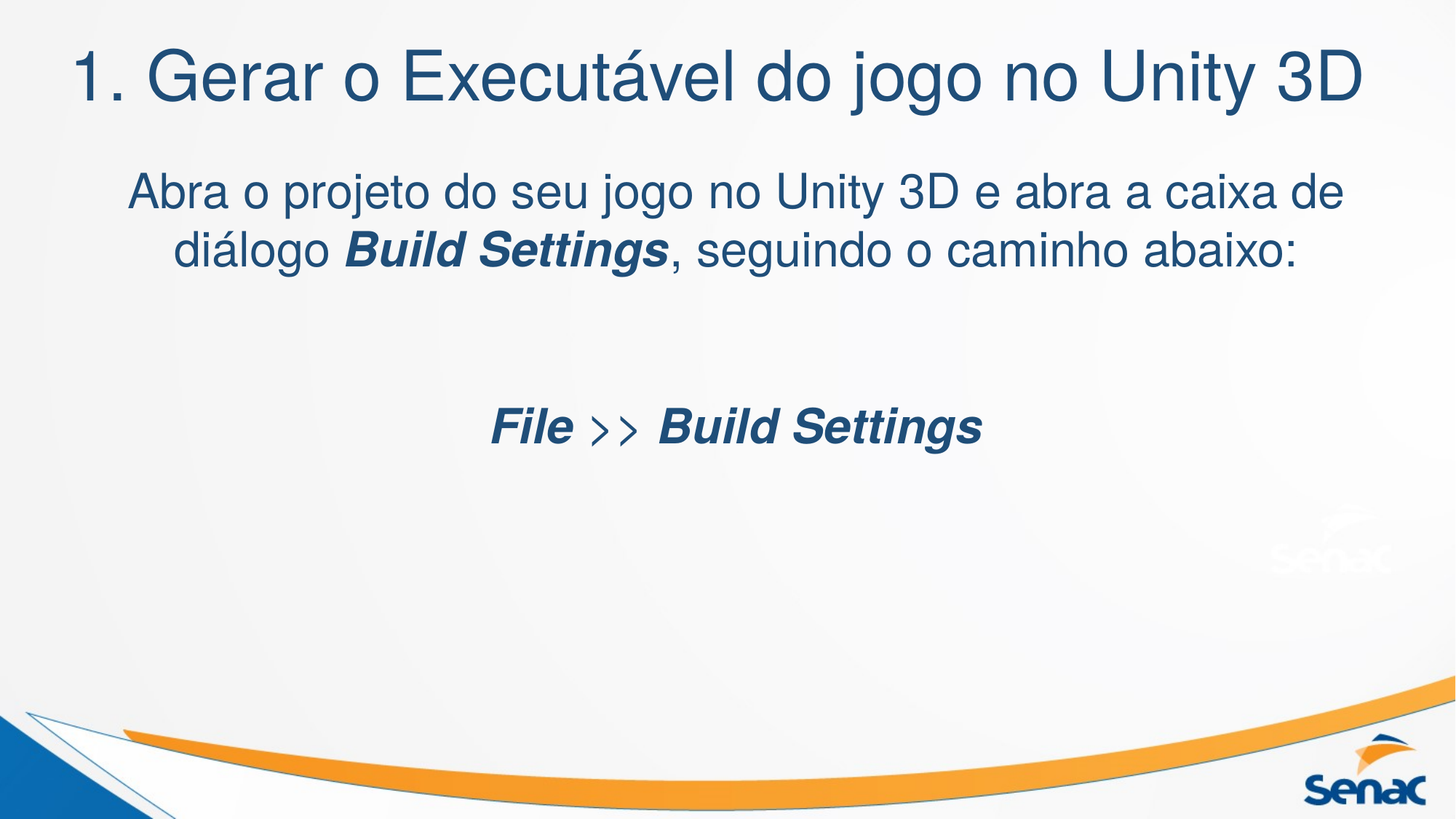

# 1. Gerar o Executável do jogo no Unity 3D
Abra o projeto do seu jogo no Unity 3D e abra a caixa de diálogo Build Settings, seguindo o caminho abaixo:

File >> Build Settings